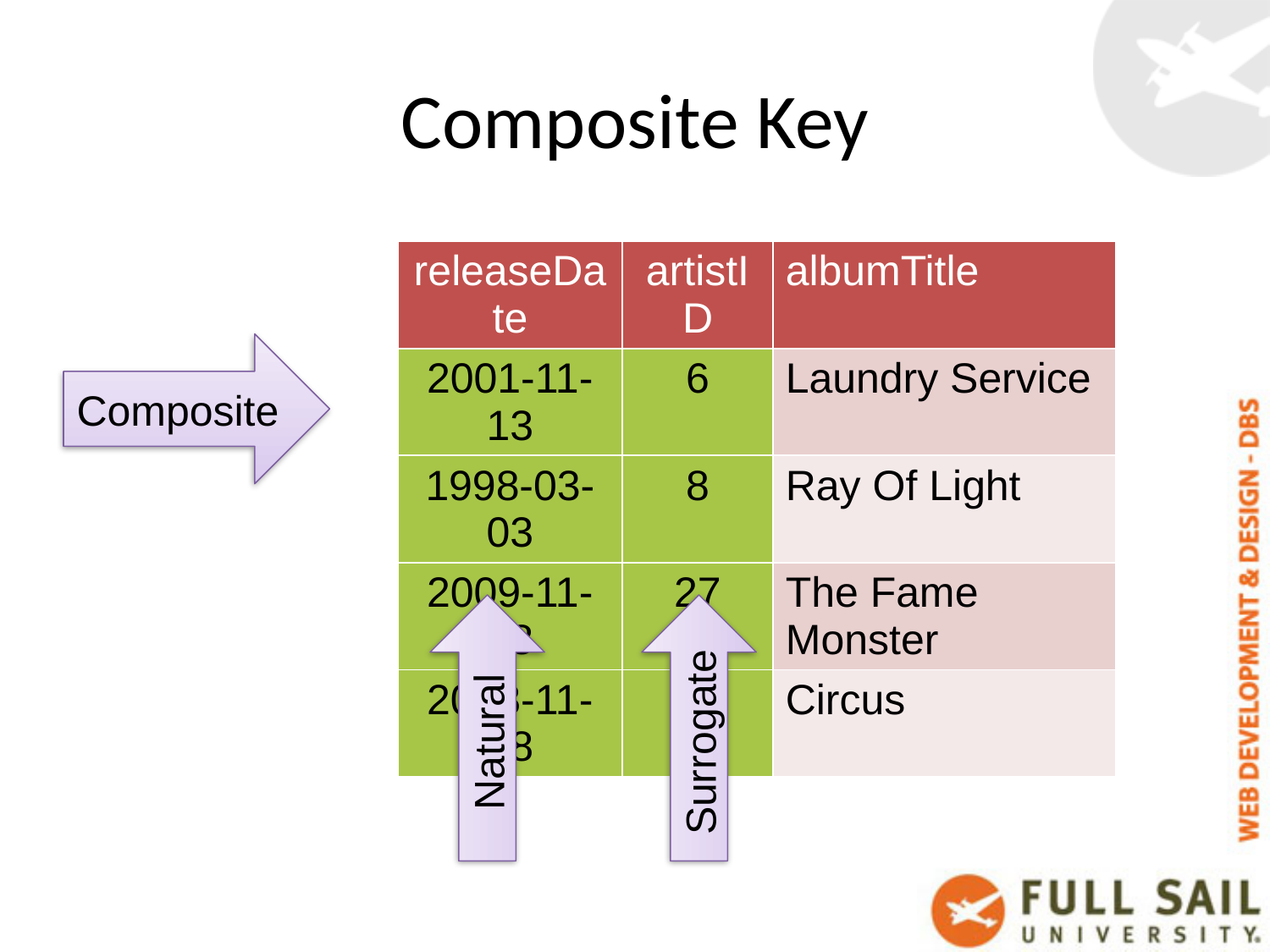

# Composite Key
| releaseDate | artistID | albumTitle |
| --- | --- | --- |
| 2001-11-13 | 6 | Laundry Service |
| 1998-03-03 | 8 | Ray Of Light |
| 2009-11-08 | 27 | The Fame Monster |
| 2008-11-28 | 11 | Circus |
Composite
Surrogate
Natural